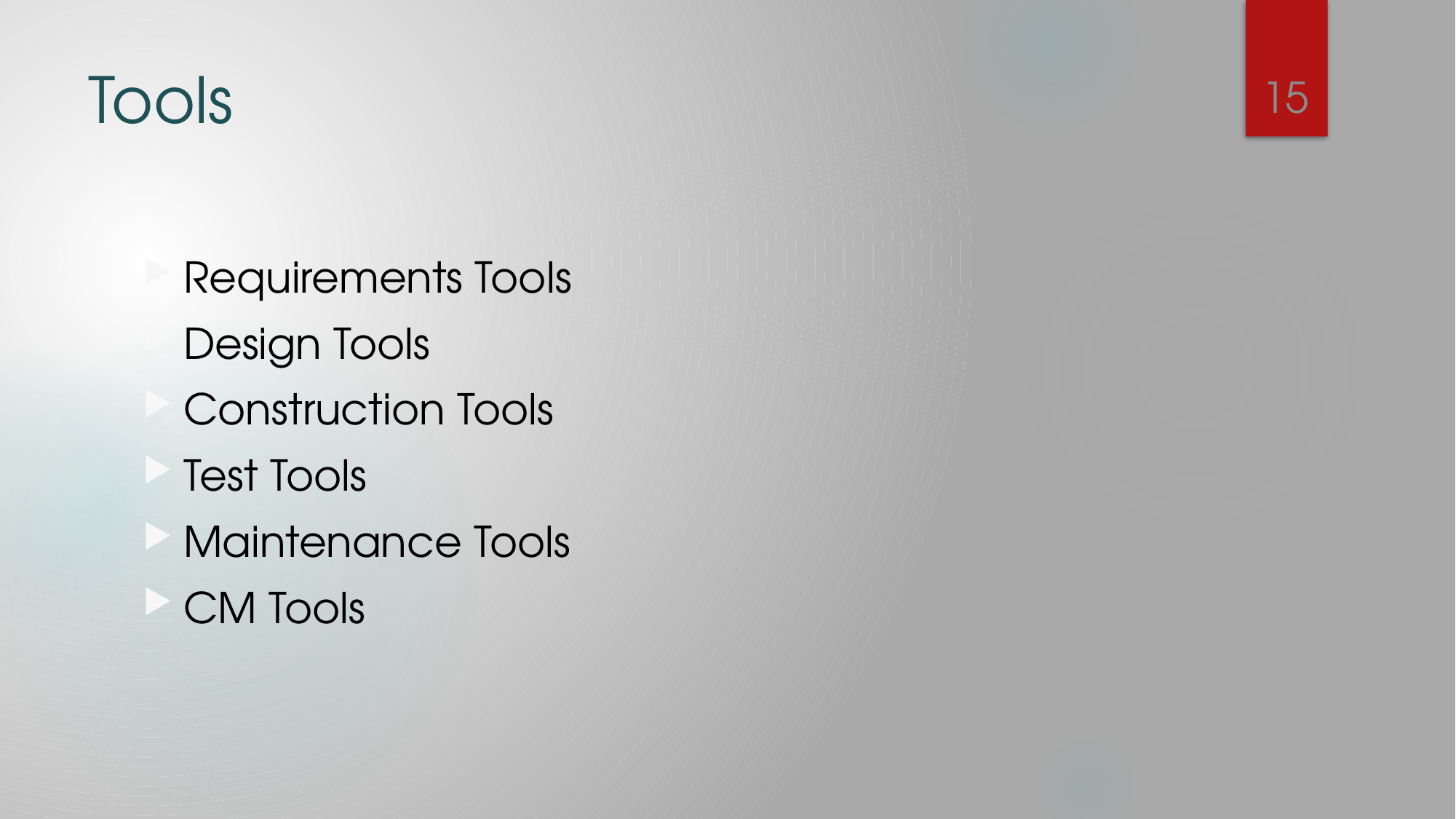

15
# Tools
Requirements Tools
Design Tools
Construction Tools
Test Tools
Maintenance Tools
CM Tools